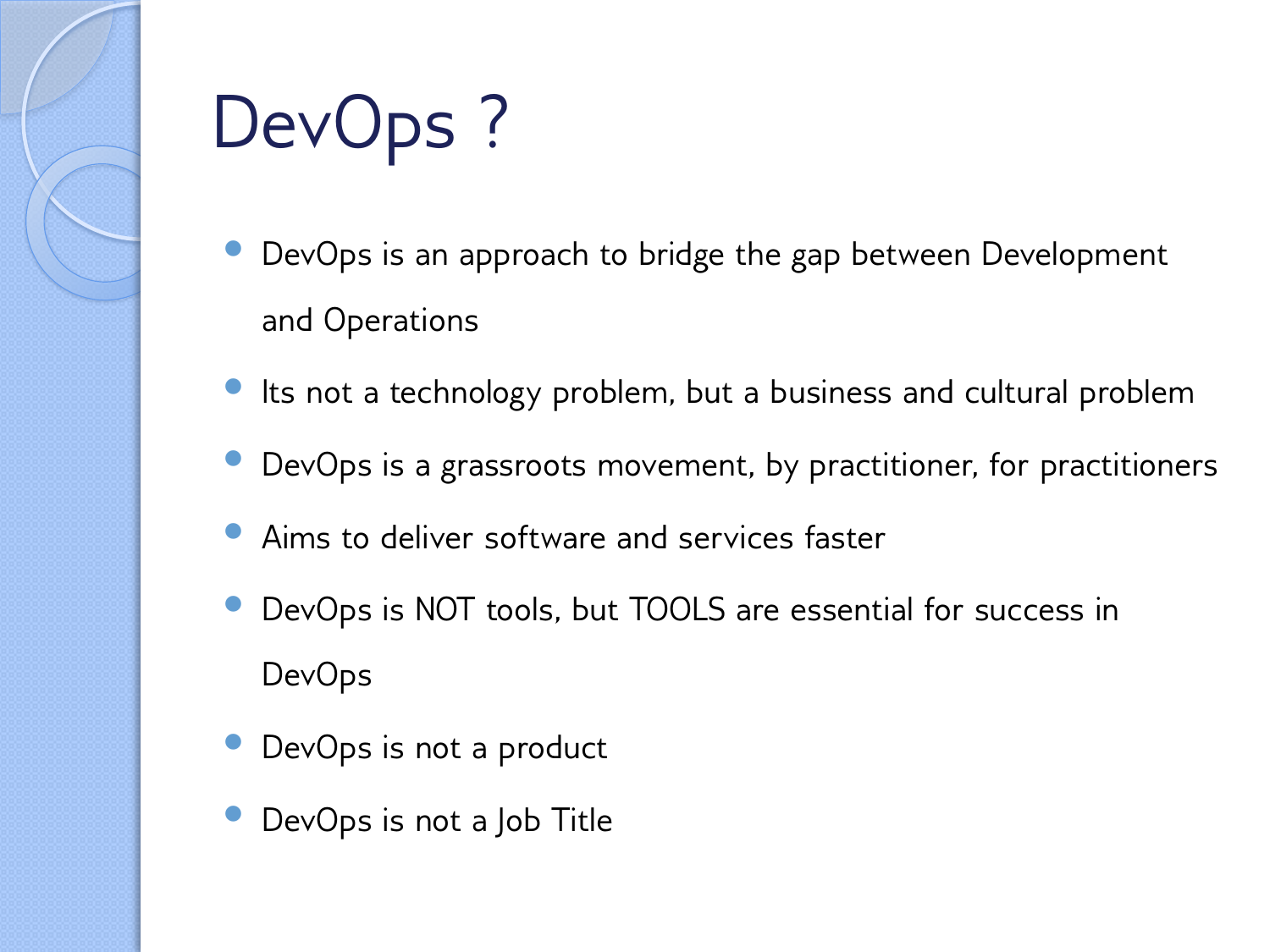

# DevOps ?
DevOps is an approach to bridge the gap between Development and Operations
Its not a technology problem, but a business and cultural problem
DevOps is a grassroots movement, by practitioner, for practitioners
Aims to deliver software and services faster
DevOps is NOT tools, but TOOLS are essential for success in DevOps
DevOps is not a product
DevOps is not a Job Title